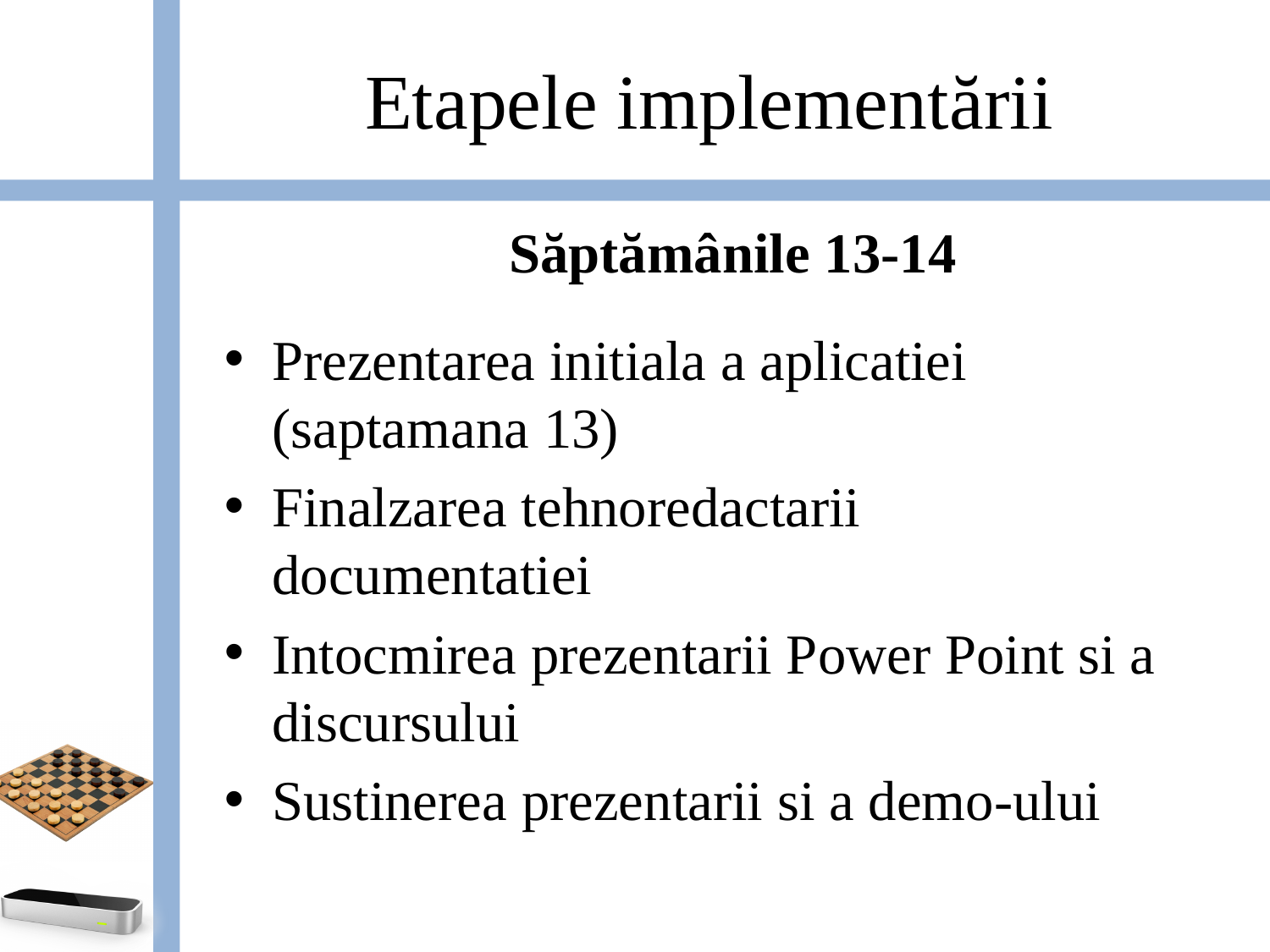

# Etapele implementării
Săptămânile 13-14
Prezentarea initiala a aplicatiei (saptamana 13)
Finalzarea tehnoredactarii documentatiei
Intocmirea prezentarii Power Point si a discursului
Sustinerea prezentarii si a demo-ului